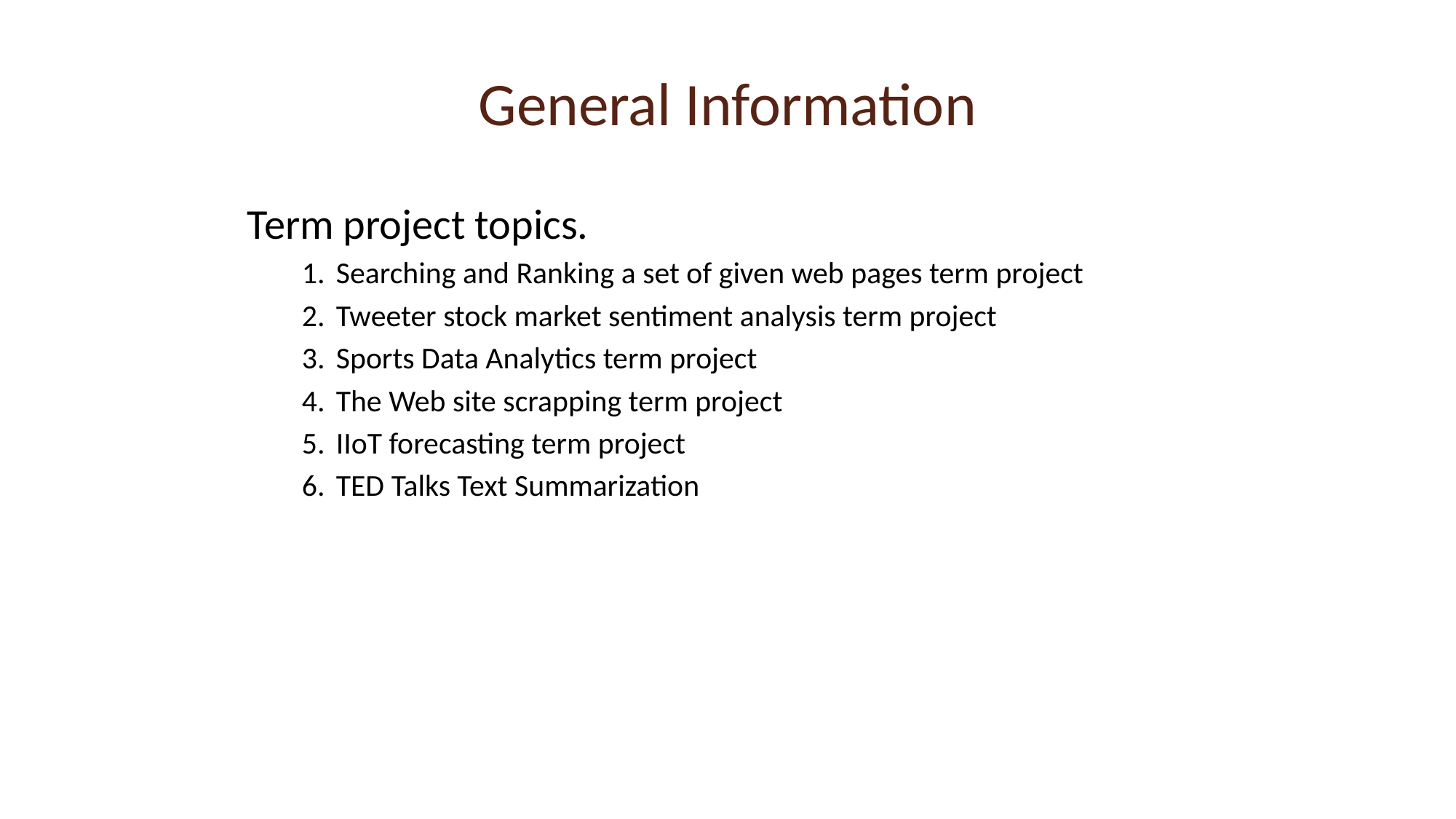

# General Information
Term project topics.
Searching and Ranking a set of given web pages term project
Tweeter stock market sentiment analysis term project
Sports Data Analytics term project
The Web site scrapping term project
IIoT forecasting term project
TED Talks Text Summarization